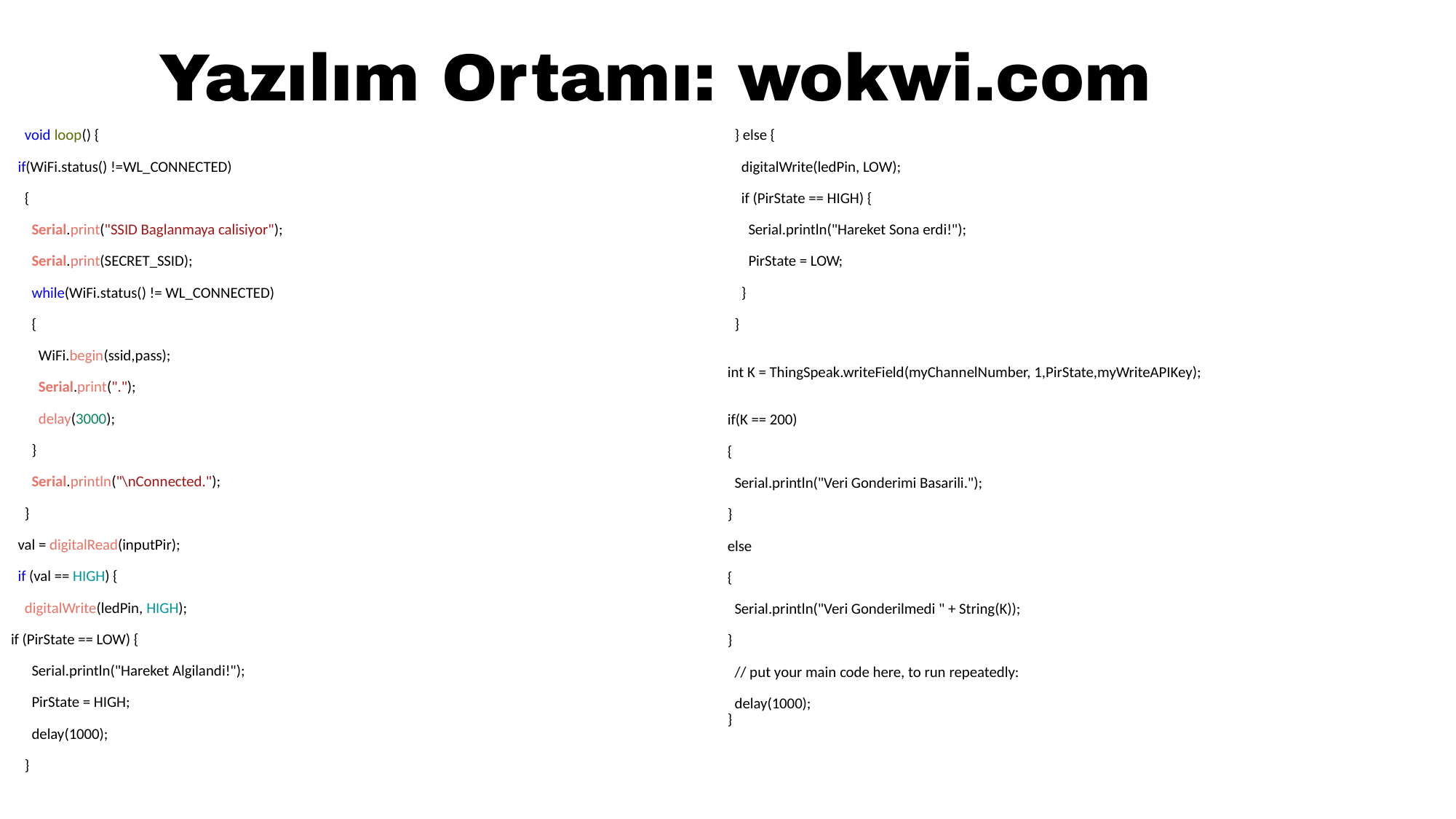

Yazılım Ortamı: wokwi.com
    void loop() {
  if(WiFi.status() !=WL_CONNECTED)
    {
      Serial.print("SSID Baglanmaya calisiyor");
      Serial.print(SECRET_SSID);
      while(WiFi.status() != WL_CONNECTED)
      {
        WiFi.begin(ssid,pass);
        Serial.print(".");
        delay(3000);
      }
      Serial.println("\nConnected.");
    }
  val = digitalRead(inputPir);
  if (val == HIGH) {
    digitalWrite(ledPin, HIGH);
if (PirState == LOW) {
      Serial.println("Hareket Algilandi!");
      PirState = HIGH;
      delay(1000);
    }

  } else {
    digitalWrite(ledPin, LOW);
    if (PirState == HIGH) {
      Serial.println("Hareket Sona erdi!");
      PirState = LOW;
    }
  }
int K = ThingSpeak.writeField(myChannelNumber, 1,PirState,myWriteAPIKey);
if(K == 200)
{
  Serial.println("Veri Gonderimi Basarili.");
}
else
{
  Serial.println("Veri Gonderilmedi " + String(K));
}
  // put your main code here, to run repeatedly:
  delay(1000);
}